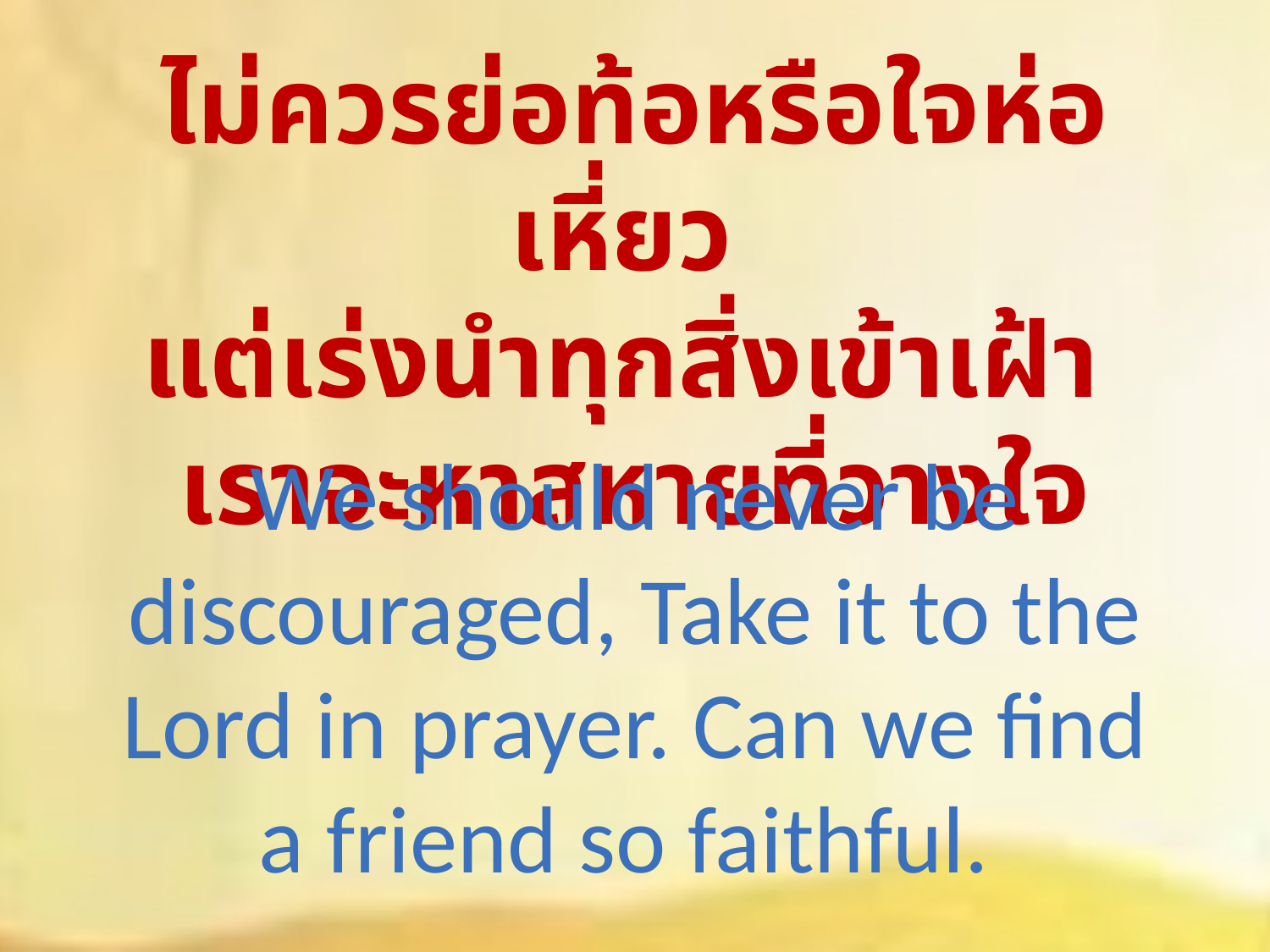

ไม่ควรย่อท้อหรือใจห่อเหี่ยว
แต่เร่งนำทุกสิ่งเข้าเฝ้า
เราจะหาสหายที่วางใจ
We should never be discouraged, Take it to the Lord in prayer. Can we find a friend so faithful.